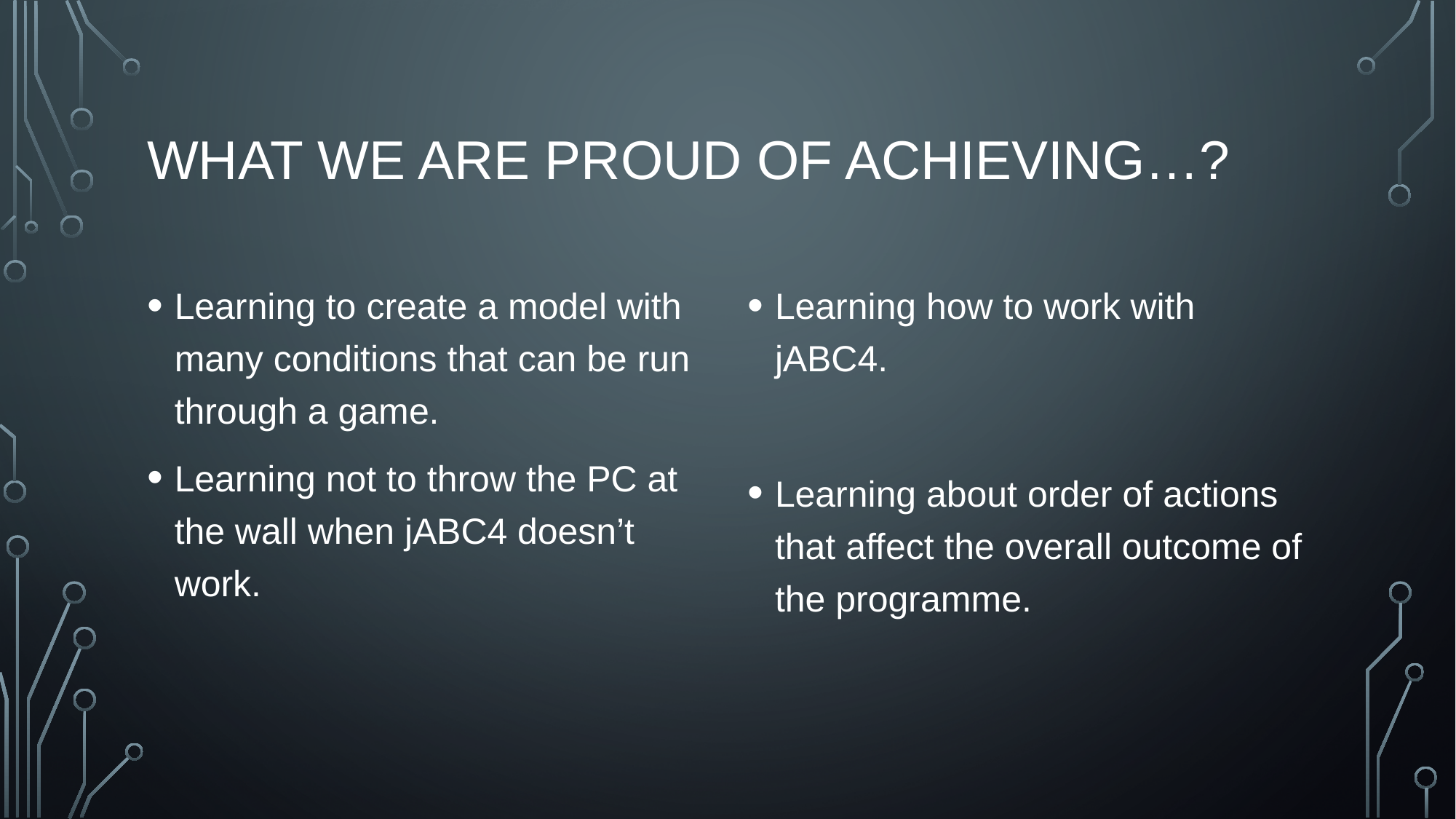

# What we are proud of achieving…?
Learning to create a model with many conditions that can be run through a game.
Learning not to throw the PC at the wall when jABC4 doesn’t work.

Learning how to work with jABC4.

Learning about order of actions that affect the overall outcome of the programme.